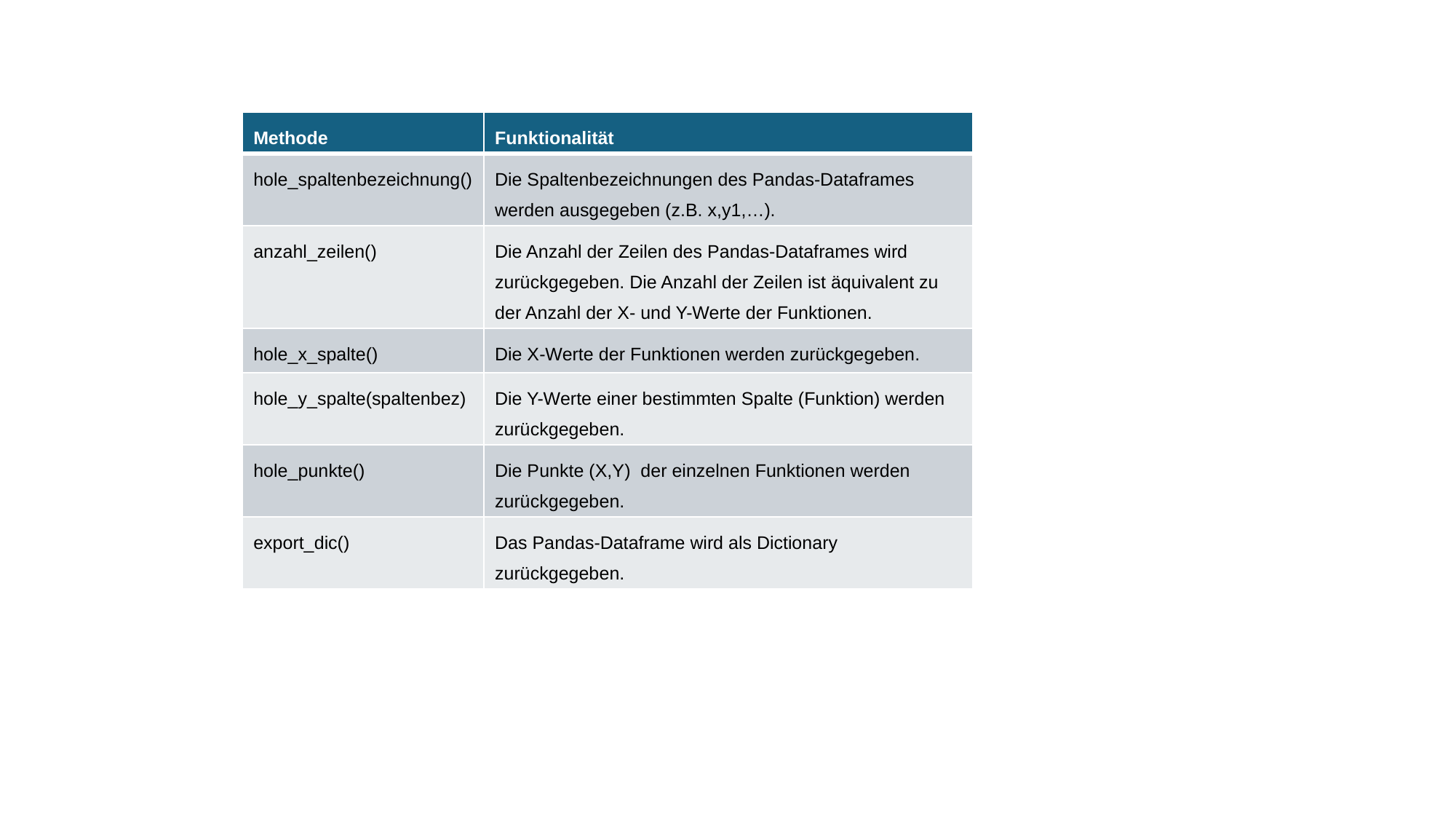

| Methode | Funktionalität |
| --- | --- |
| hole\_spaltenbezeichnung() | Die Spaltenbezeichnungen des Pandas-Dataframes werden ausgegeben (z.B. x,y1,…). |
| anzahl\_zeilen() | Die Anzahl der Zeilen des Pandas-Dataframes wird zurückgegeben. Die Anzahl der Zeilen ist äquivalent zu der Anzahl der X- und Y-Werte der Funktionen. |
| hole\_x\_spalte() | Die X-Werte der Funktionen werden zurückgegeben. |
| hole\_y\_spalte(spaltenbez) | Die Y-Werte einer bestimmten Spalte (Funktion) werden zurückgegeben. |
| hole\_punkte() | Die Punkte (X,Y) der einzelnen Funktionen werden zurückgegeben. |
| export\_dic() | Das Pandas-Dataframe wird als Dictionary zurückgegeben. |